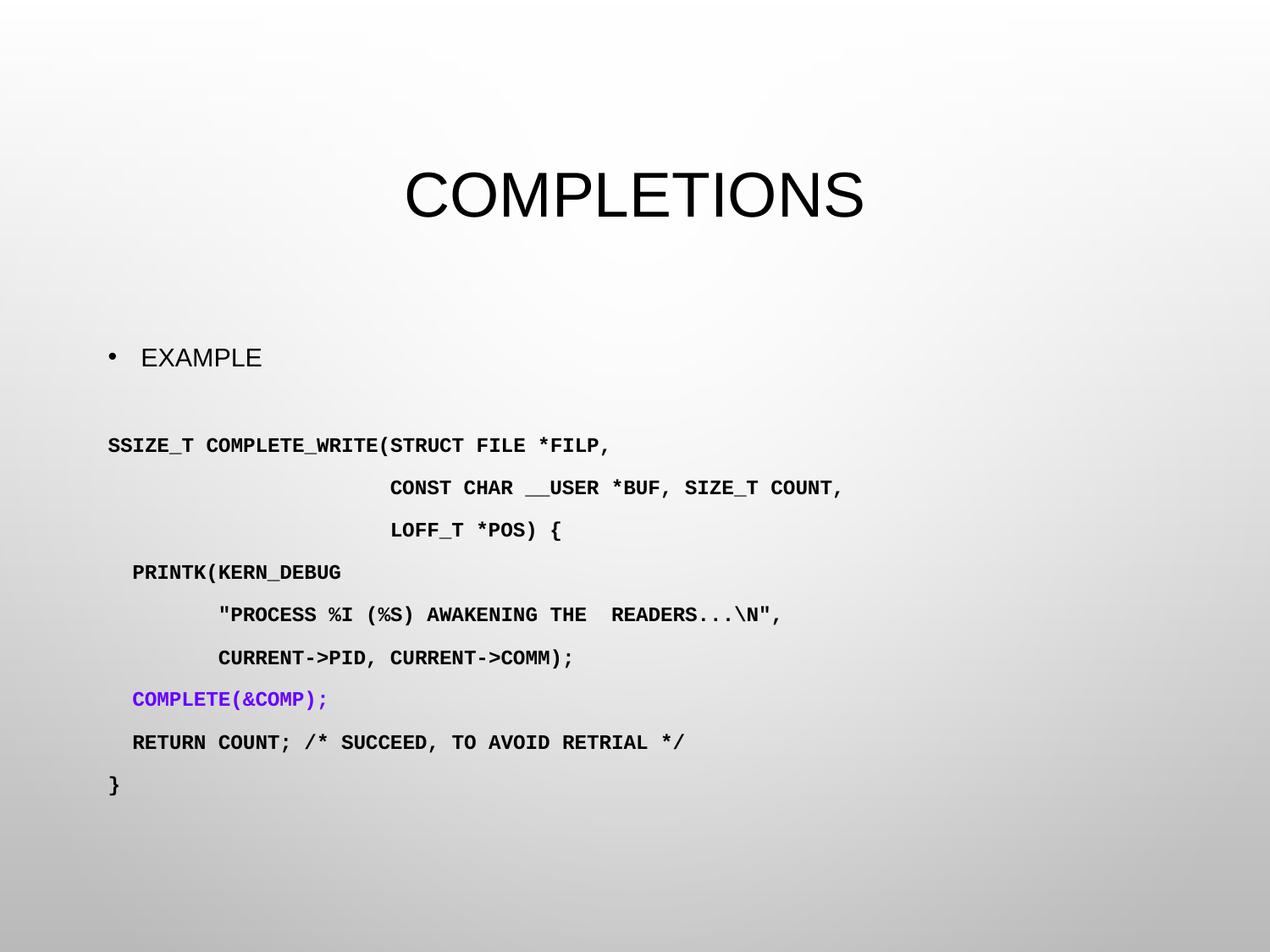

# Completions
Example

ssize_t complete_write(struct file *filp,
                       const char __user *buf, size_t count,
                       loff_t *pos) {
  printk(KERN_DEBUG
         "process %i (%s) awakening the  readers...\n",
         current->pid, current->comm);
  complete(&comp);
  return count; /* succeed, to avoid retrial */
}